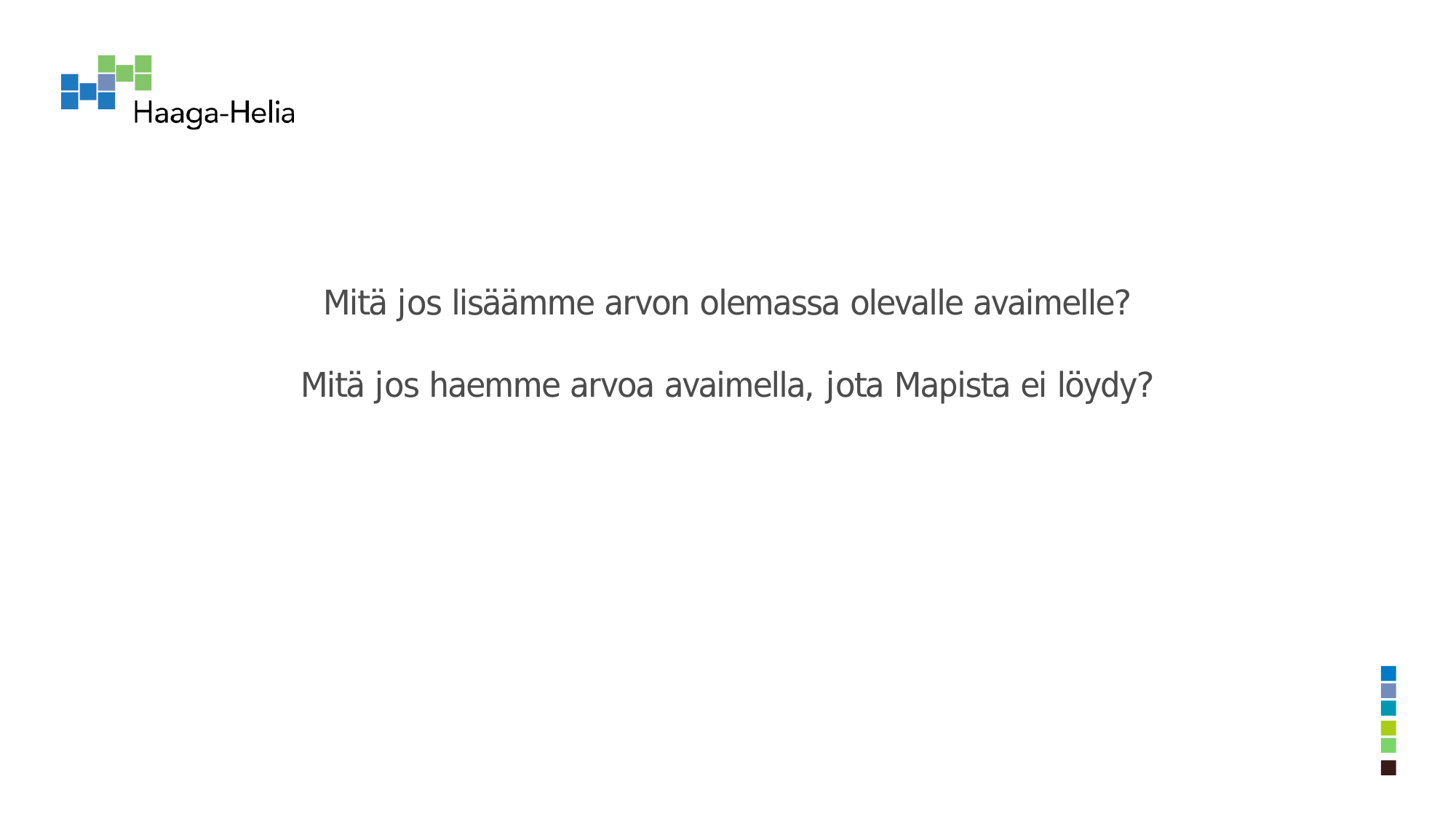

# Mitä jos lisäämme arvon olemassa olevalle avaimelle? Mitä jos haemme arvoa avaimella, jota Mapista ei löydy?